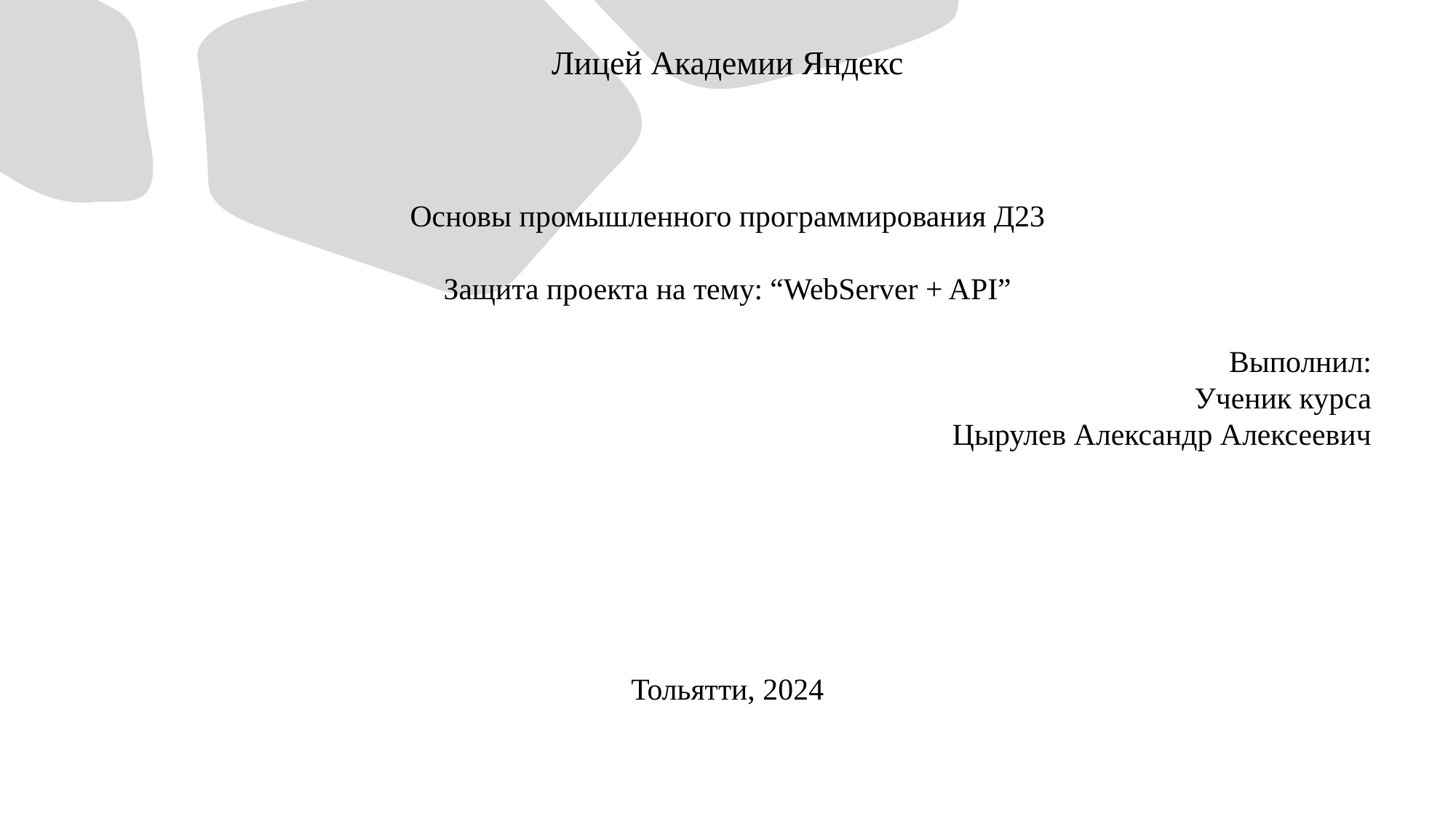

# Лицей Академии Яндекс

Основы промышленного программирования Д23

Защита проекта на тему: “WebServer + API”

Выполнил:
Ученик курса
	Цырулев Александр Алексеевич

Тольятти, 2024